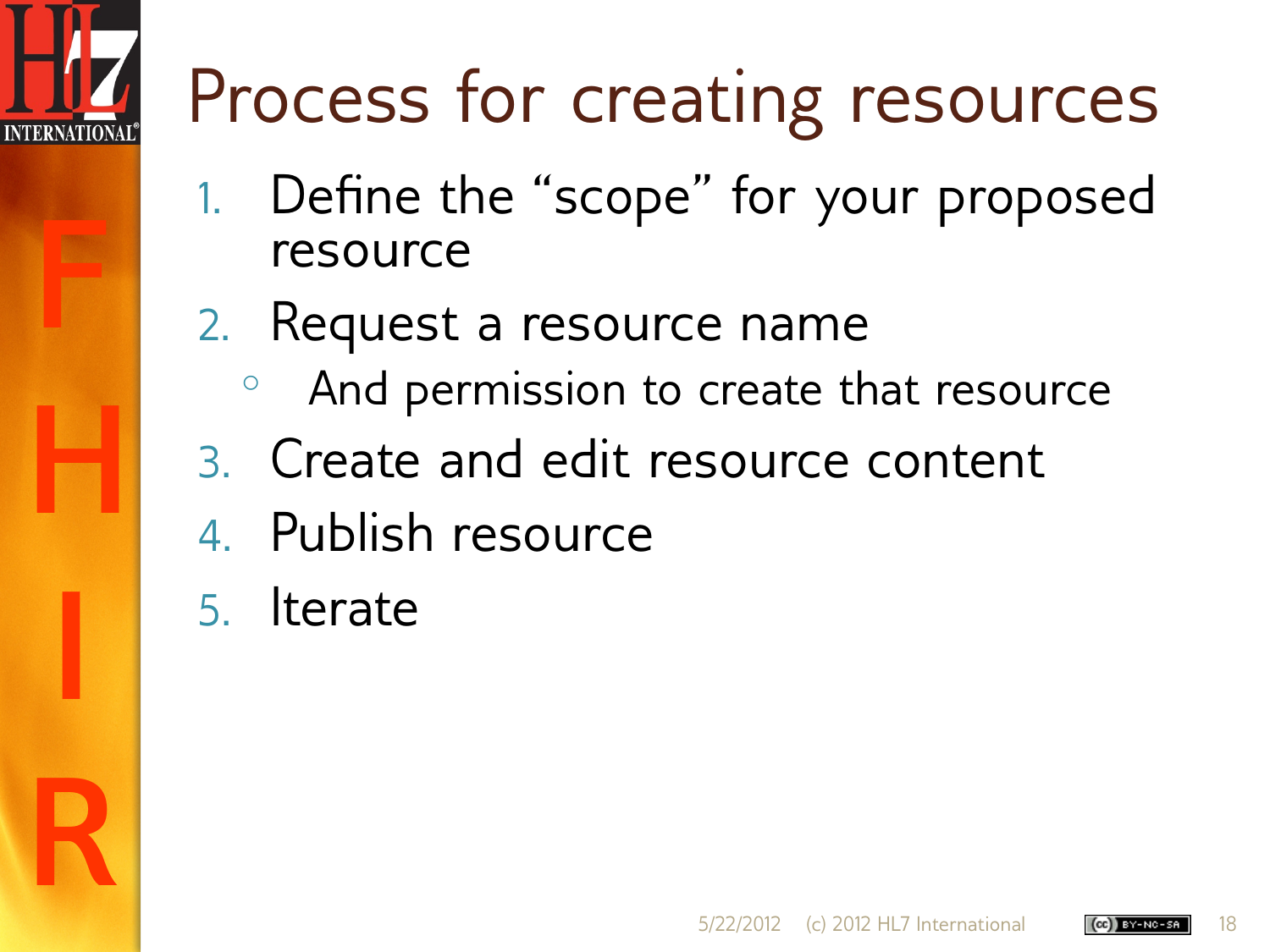

# Process for creating resources
Define the “scope” for your proposed resource
Request a resource name
And permission to create that resource
Create and edit resource content
Publish resource
Iterate
5/22/2012
(c) 2012 HL7 International
18